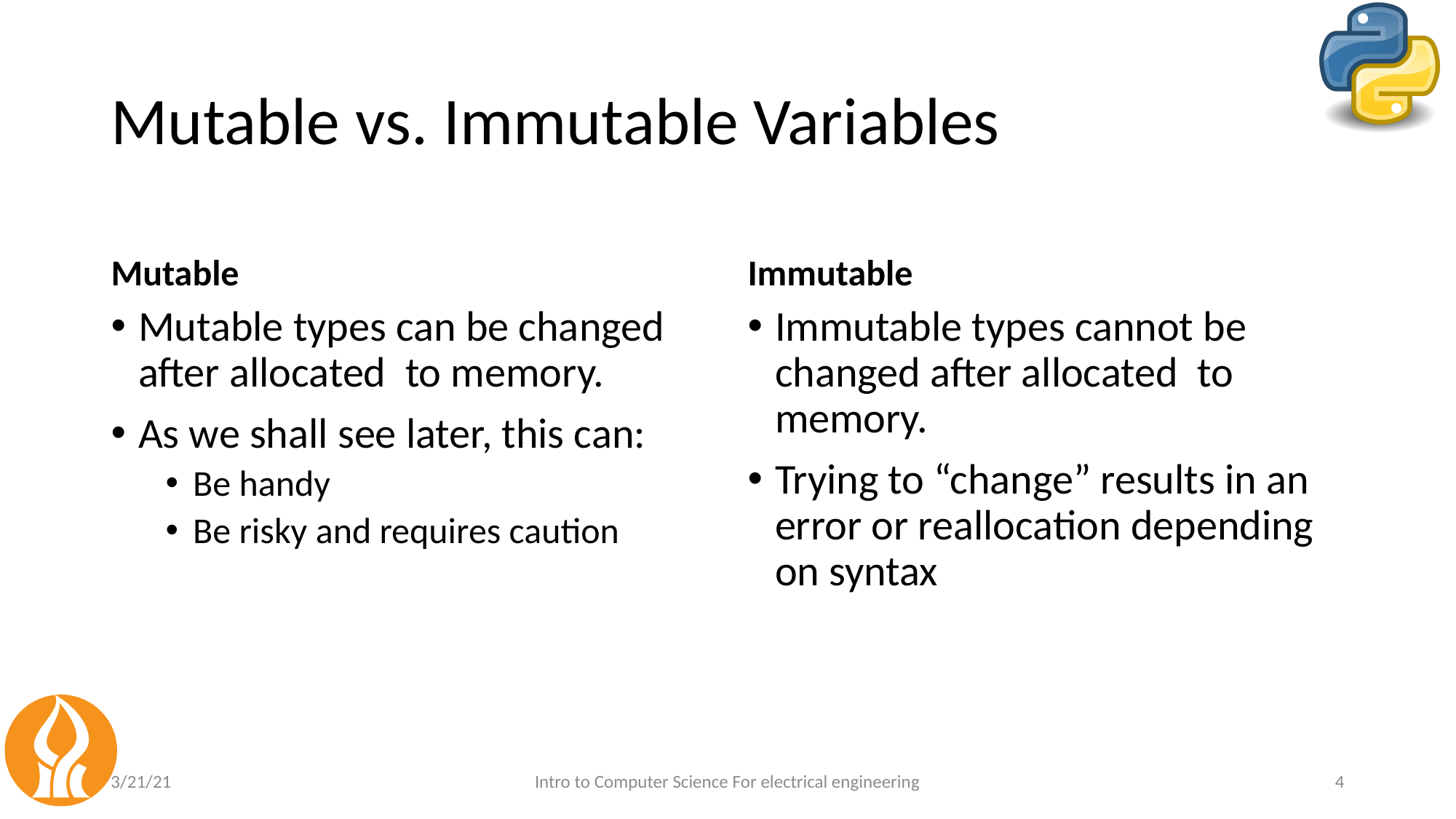

# Mutable vs. Immutable Variables
Mutable
Immutable
Mutable types can be changed after allocated  to memory.
As we shall see later, this can:
Be handy
Be risky and requires caution
Immutable types cannot be changed after allocated  to memory.
Trying to “change” results in an error or reallocation depending on syntax

3/21/21
Intro to Computer Science For electrical engineering
4